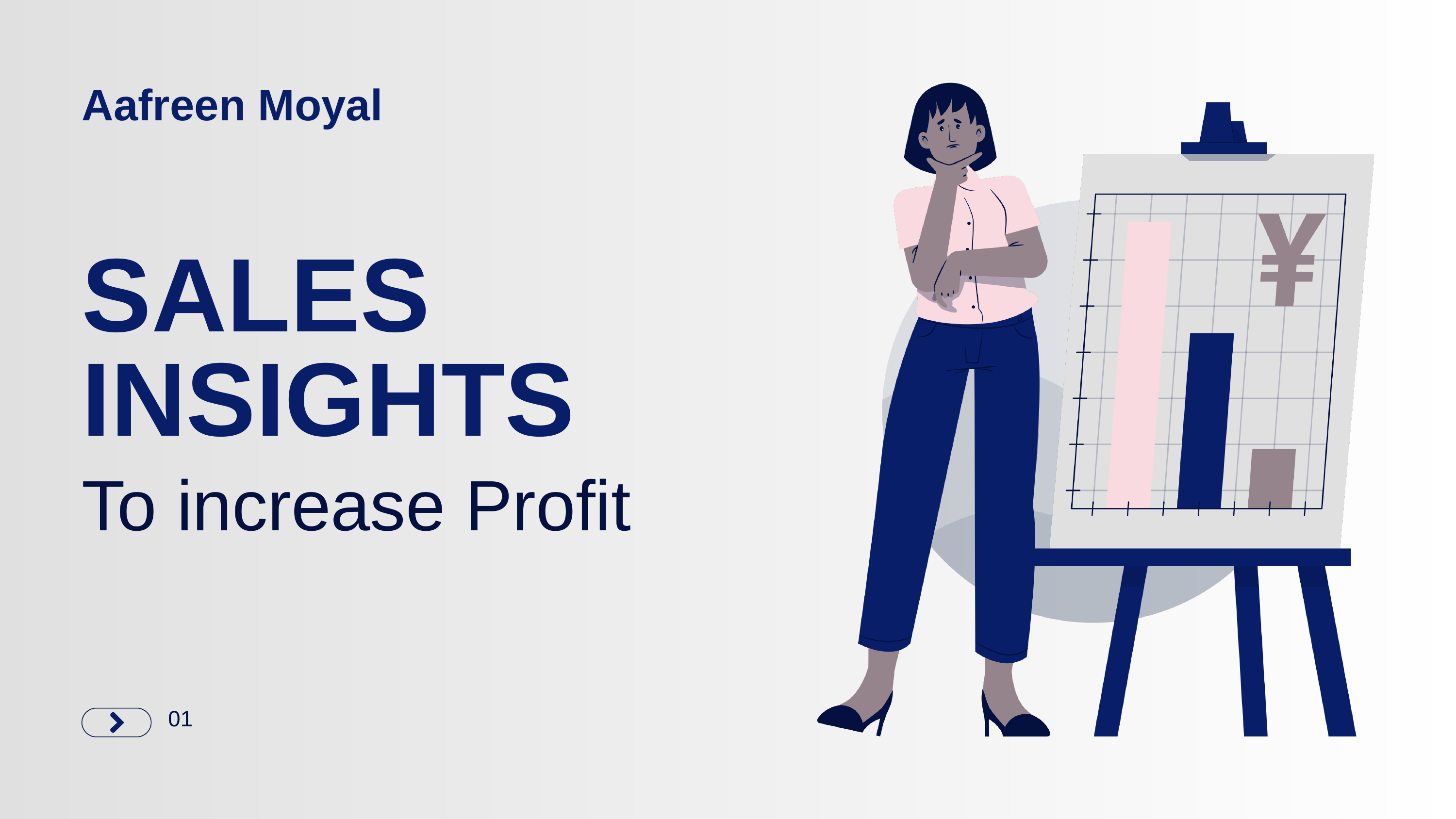

Aafreen Moyal
SALES INSIGHTS
To increase Profit

01